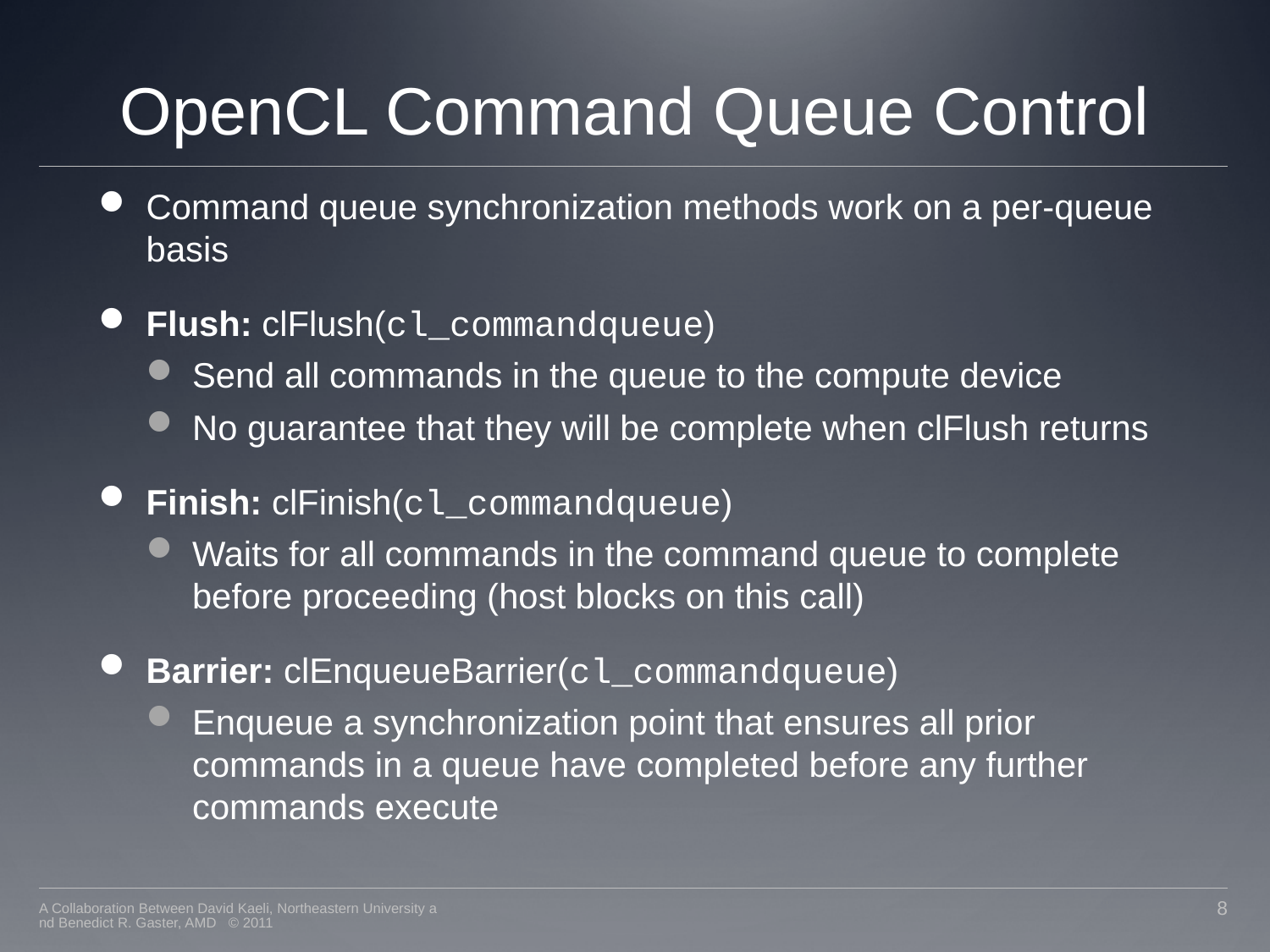

# OpenCL Command Queue Control
Command queue synchronization methods work on a per-queue basis
Flush: clFlush(cl_commandqueue)
Send all commands in the queue to the compute device
No guarantee that they will be complete when clFlush returns
Finish: clFinish(cl_commandqueue)
Waits for all commands in the command queue to complete before proceeding (host blocks on this call)
Barrier: clEnqueueBarrier(cl_commandqueue)
Enqueue a synchronization point that ensures all prior commands in a queue have completed before any further commands execute
A Collaboration Between David Kaeli, Northeastern University and Benedict R. Gaster, AMD   © 2011
8